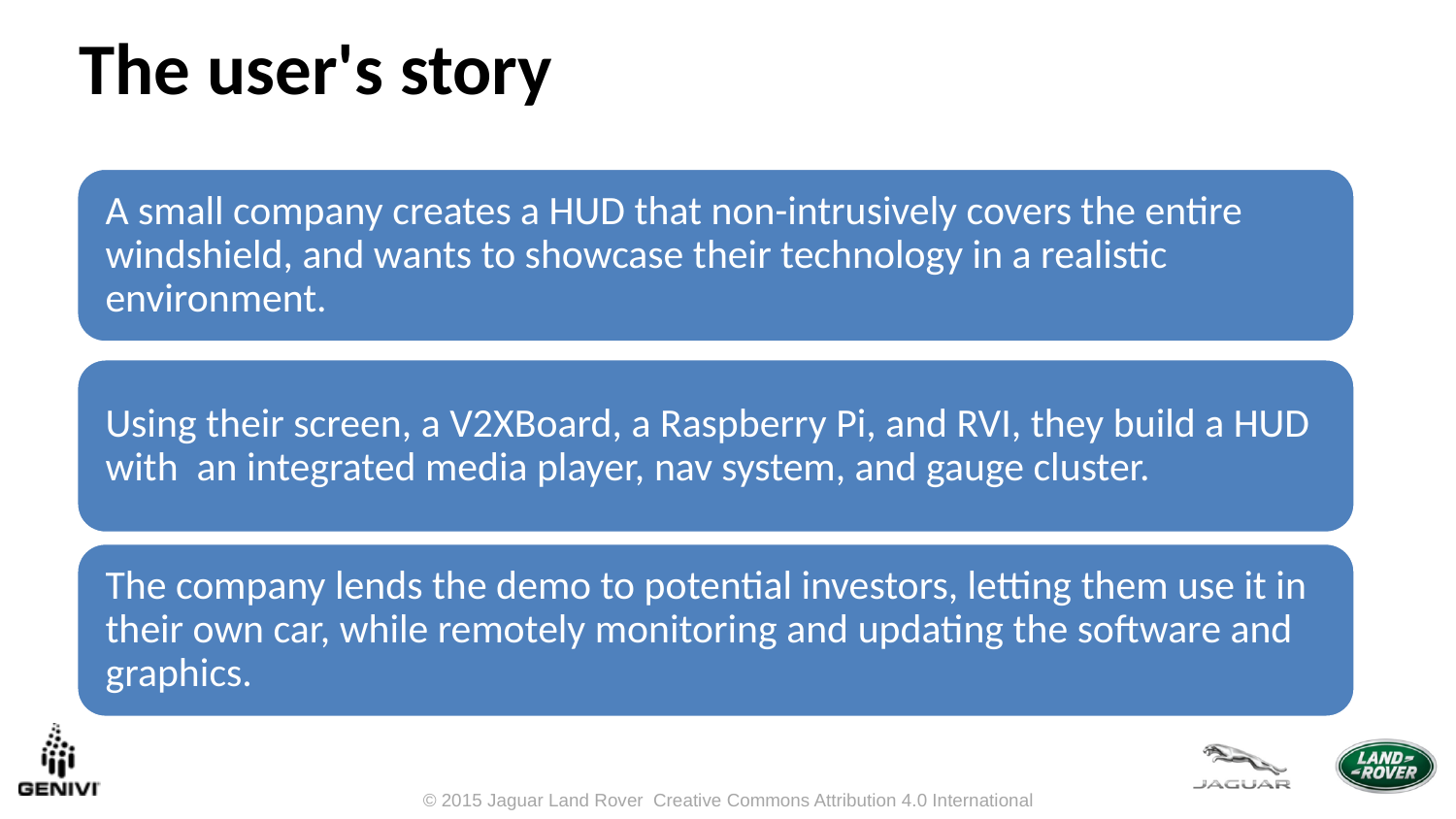

The user's story
A small company creates a HUD that non-intrusively covers the entire windshield, and wants to showcase their technology in a realistic environment.
Using their screen, a V2XBoard, a Raspberry Pi, and RVI, they build a HUD with  an integrated media player, nav system, and gauge cluster.
The company lends the demo to potential investors, letting them use it in their own car, while remotely monitoring and updating the software and graphics.